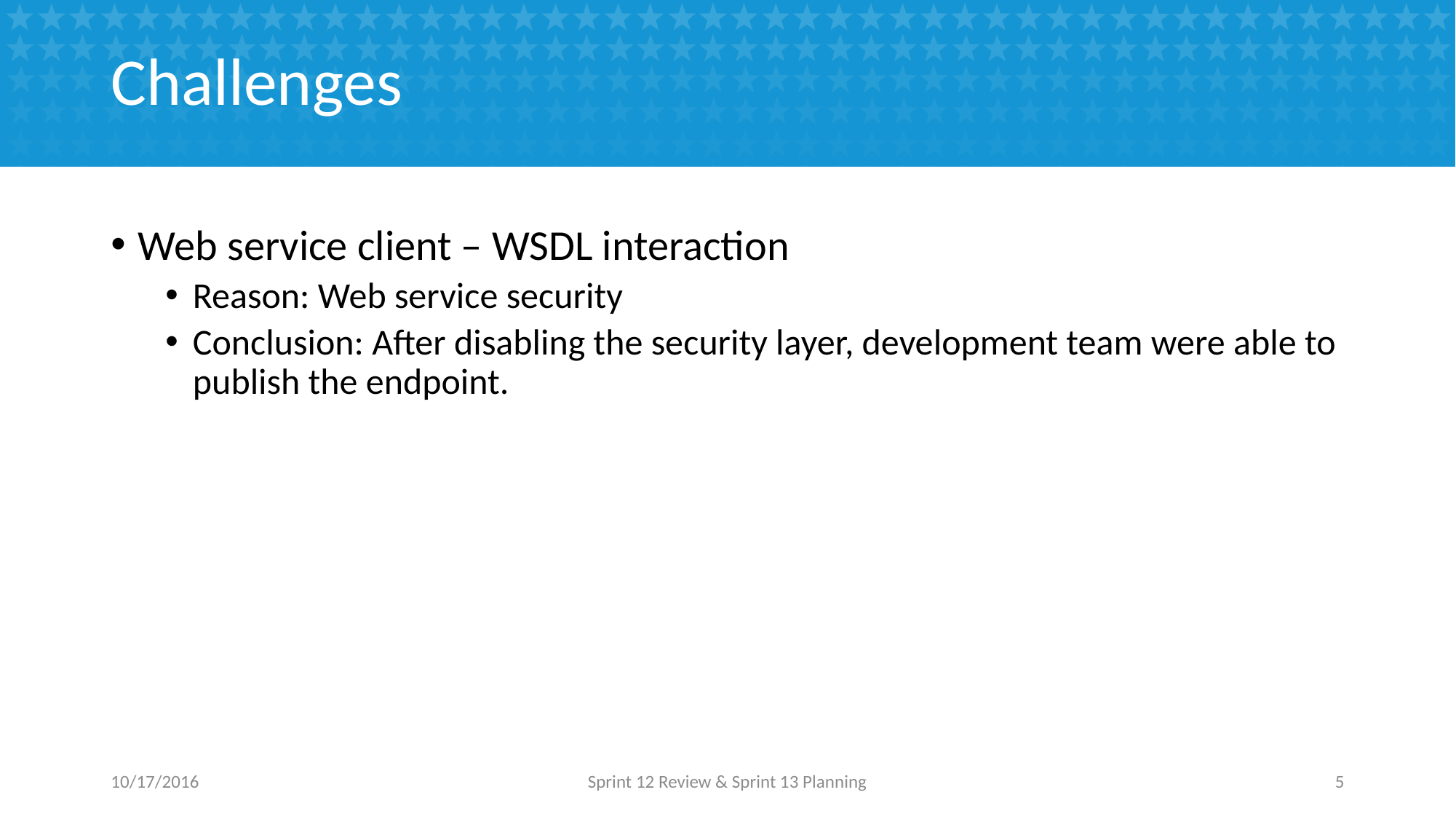

# Challenges
Web service client – WSDL interaction
Reason: Web service security
Conclusion: After disabling the security layer, development team were able to publish the endpoint.

10/17/2016
Sprint 12 Review & Sprint 13 Planning
5